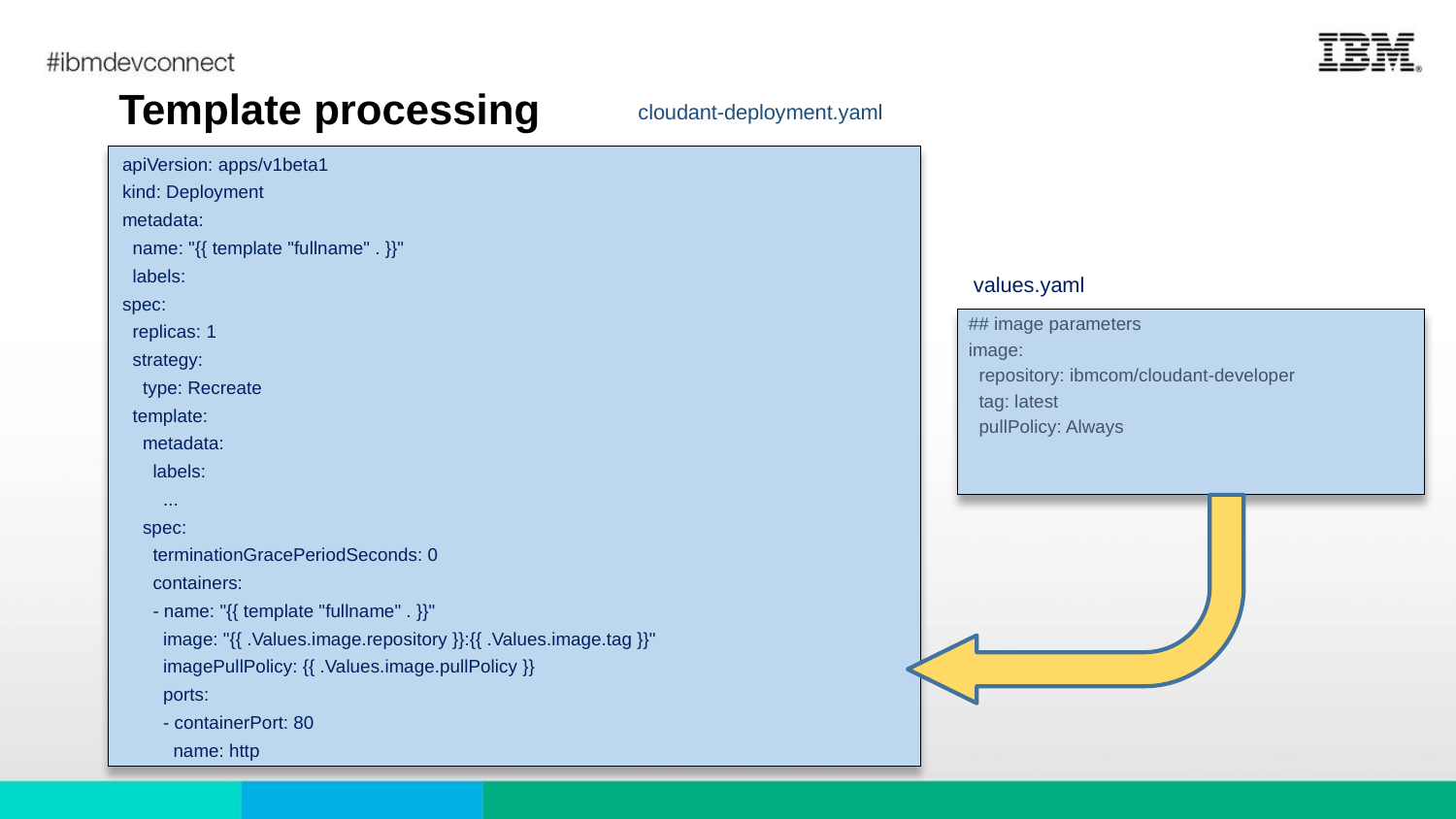

# Template processing
cloudant-deployment.yaml :
apiVersion: apps/v1beta1
kind: Deployment
metadata:
  name: "{{ template "fullname" . }}"
  labels:
spec:
  replicas: 1
  strategy:
    type: Recreate
  template:
    metadata:
      labels:
        ...
    spec:
      terminationGracePeriodSeconds: 0
      containers:
      - name: "{{ template "fullname" . }}"
        image: "{{ .Values.image.repository }}:{{ .Values.image.tag }}"
        imagePullPolicy: {{ .Values.image.pullPolicy }}
        ports:
        - containerPort: 80
          name: http
values.yaml :
## image parameters
image:
  repository: ibmcom/cloudant-developer
  tag: latest
  pullPolicy: Always